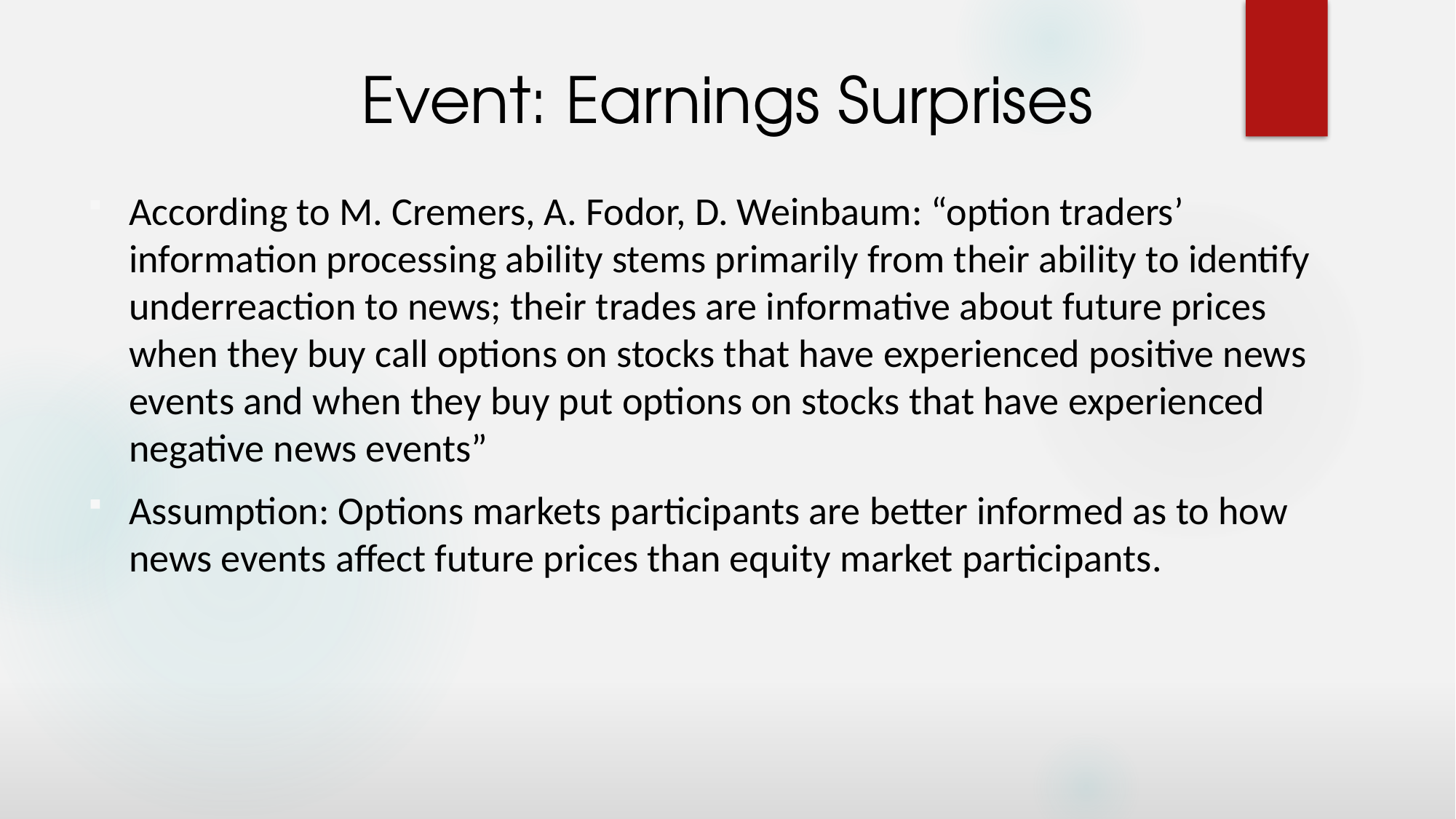

# Event: Earnings Surprises
According to M. Cremers, A. Fodor, D. Weinbaum: “option traders’ information processing ability stems primarily from their ability to identify underreaction to news; their trades are informative about future prices when they buy call options on stocks that have experienced positive news events and when they buy put options on stocks that have experienced negative news events”
Assumption: Options markets participants are better informed as to how news events affect future prices than equity market participants.